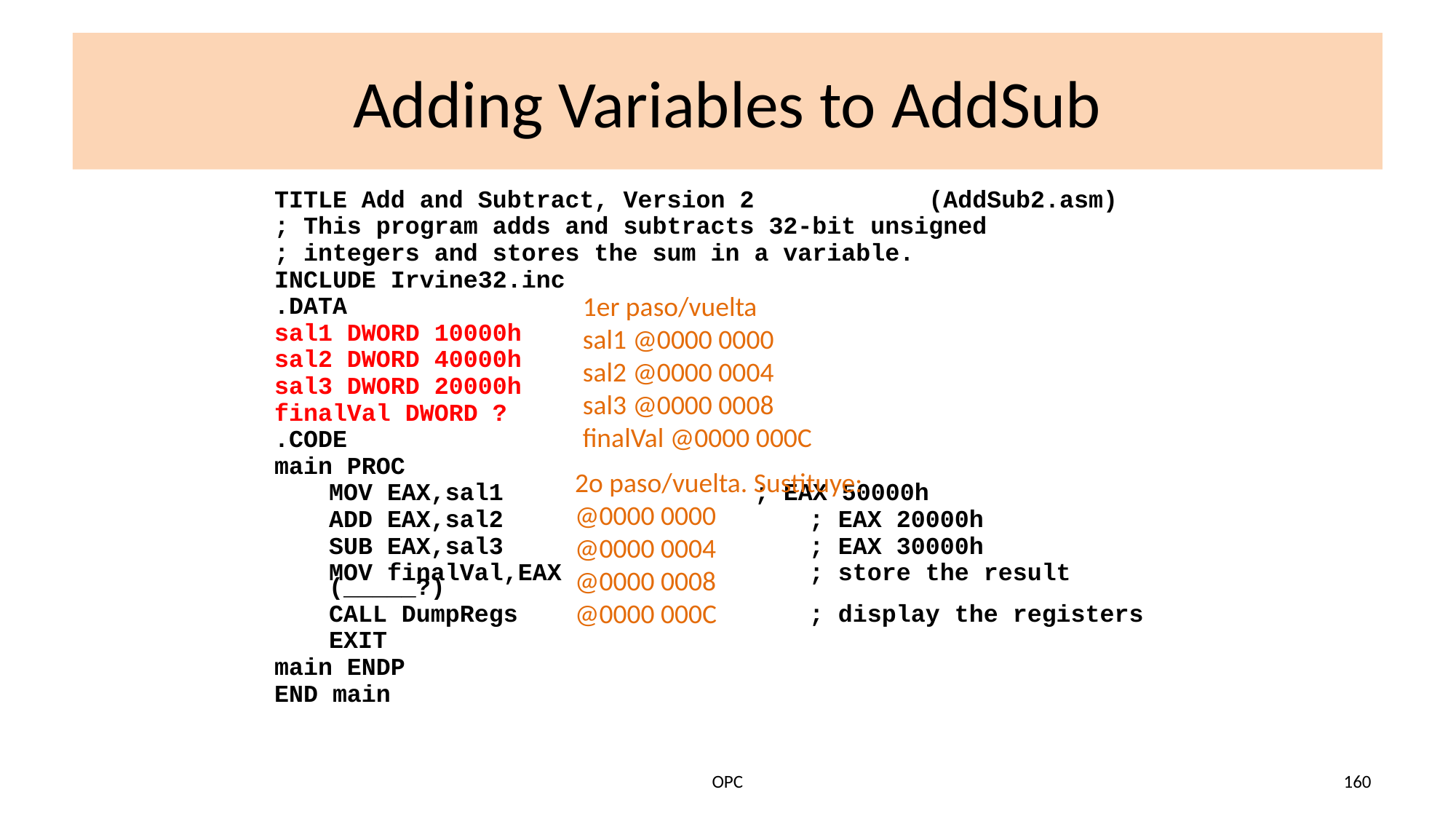

# Adding Variables to AddSub
TITLE Add and Subtract, Version 2            (AddSub2.asm)
; This program adds and subtracts 32-bit unsigned
; integers and stores the sum in a variable.
INCLUDE Irvine32.inc
.DATA
sal1 DWORD 10000h
sal2 DWORD 40000h
sal3 DWORD 20000h
finalVal DWORD ?
.CODE
main PROC
	MOV EAX,sal1	   ; EAX 50000h
ADD EAX,sal2	   ; EAX 20000h
SUB EAX,sal3	   ; EAX 30000h
MOV finalVal,EAX	   ; store the result (_____?)
CALL DumpRegs	   ; display the registers
EXIT
main ENDP
END main
1er paso/vuelta
sal1 @0000 0000
sal2 @0000 0004
sal3 @0000 0008
finalVal @0000 000C
2o paso/vuelta. Sustituye:
@0000 0000
@0000 0004
@0000 0008
@0000 000C
OPC
160